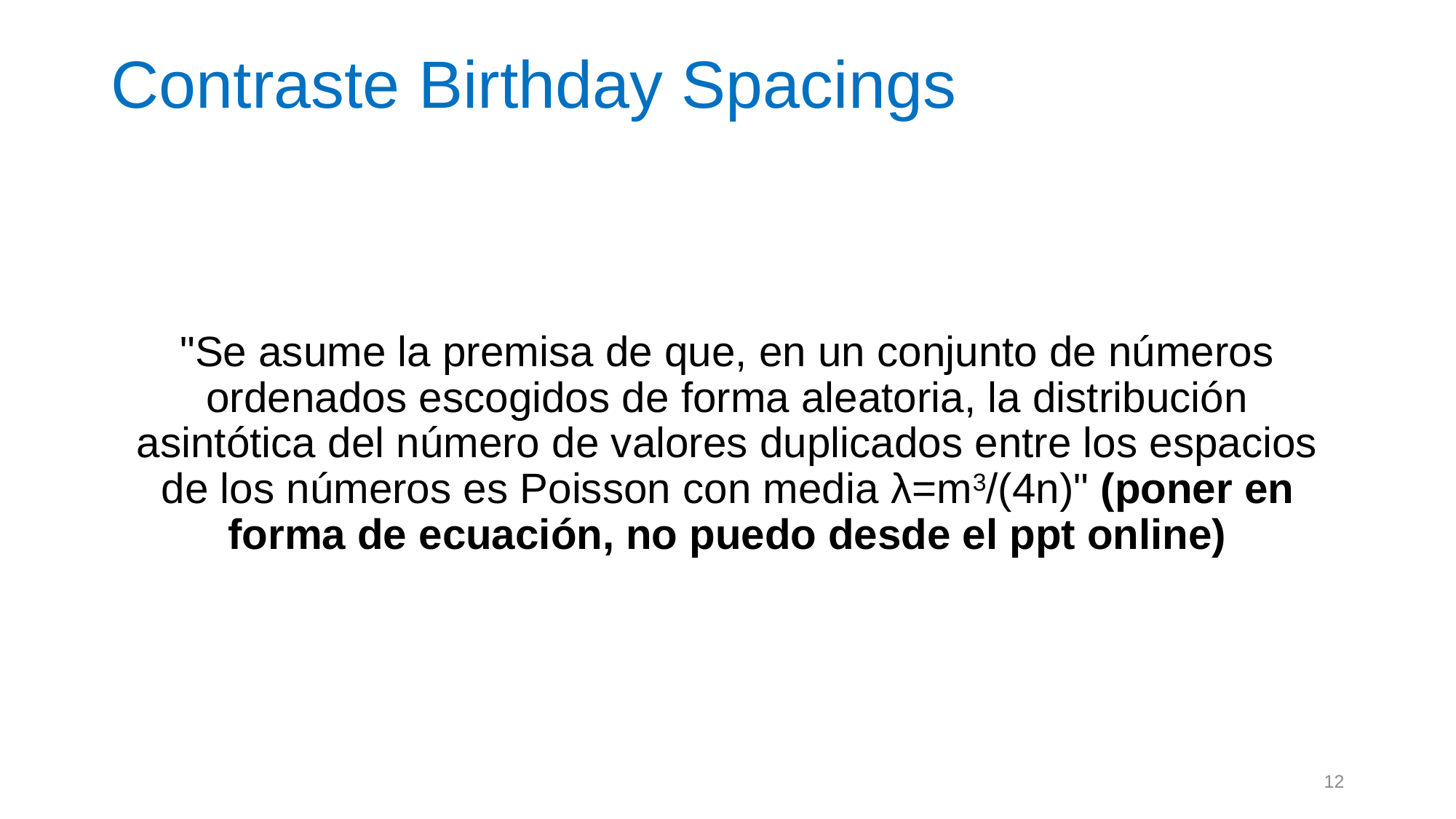

# Contraste Birthday Spacings

"Se asume la premisa de que, en un conjunto de números ordenados escogidos de forma aleatoria, la distribución asintótica del número de valores duplicados entre los espacios de los números es Poisson con media λ=m3/(4n)" (poner en forma de ecuación, no puedo desde el ppt online)

12